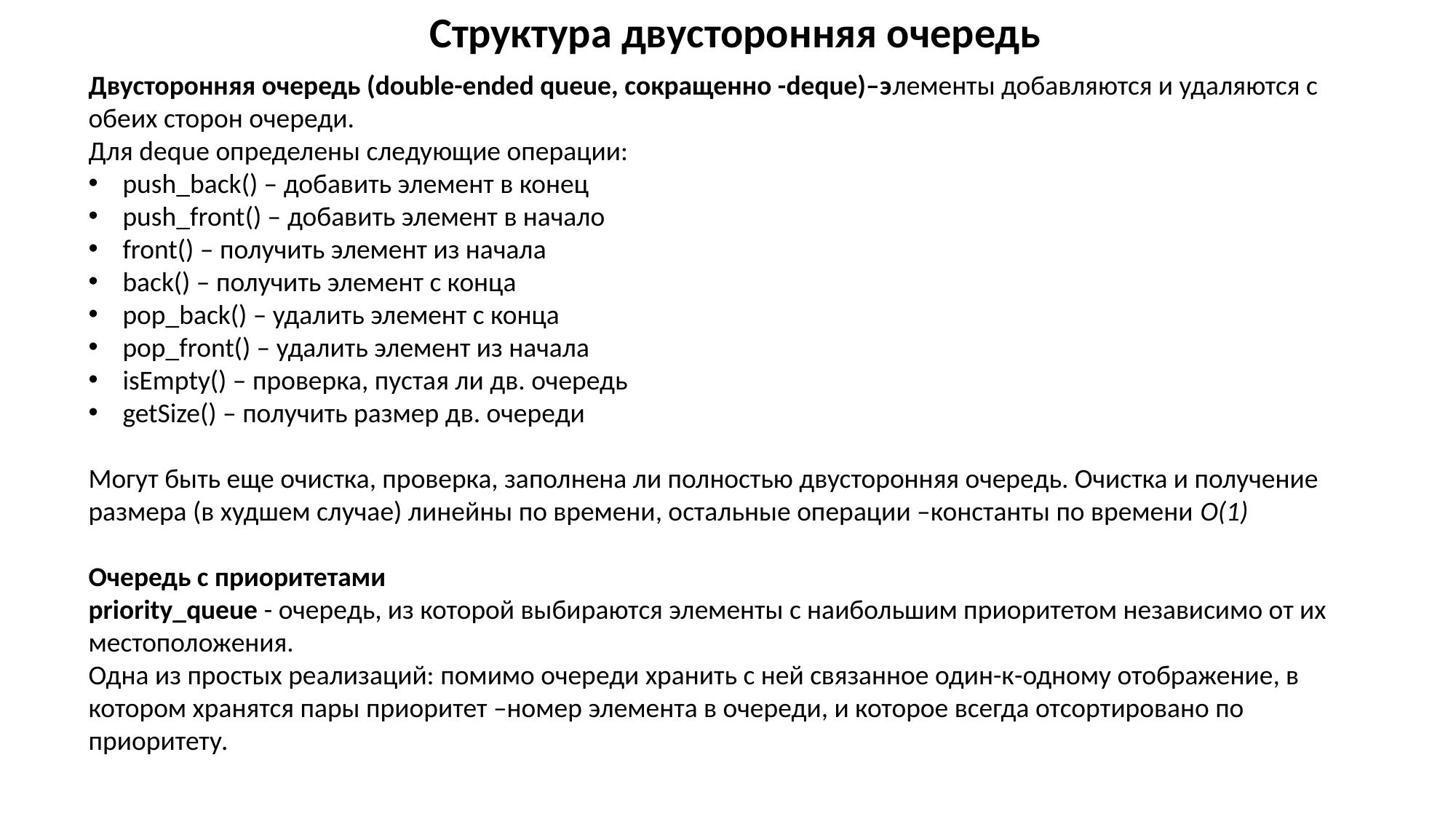

Структура двусторонняя очередь
Двусторонняя очередь (double-ended queue, сокращенно -deque)–элементы добавляются и удаляются с обеих сторон очереди.
Для deque определены следующие операции:
push_back() – добавить элемент в конец
push_front() – добавить элемент в начало
front() – получить элемент из начала
back() – получить элемент с конца
pop_back() – удалить элемент с конца
pop_front() – удалить элемент из начала
isEmpty() – проверка, пустая ли дв. очередь
getSize() – получить размер дв. очереди

Могут быть еще очистка, проверка, заполнена ли полностью двусторонняя очередь. Очистка и получение размера (в худшем случае) линейны по времени, остальные операции –константы по времени O(1)

Очередь с приоритетами
priority_queue - очередь, из которой выбираются элементы с наибольшим приоритетом независимо от их местоположения.
Одна из простых реализаций: помимо очереди хранить с ней связанное один-к-одному отображение, в котором хранятся пары приоритет –номер элемента в очереди, и которое всегда отсортировано по приоритету.